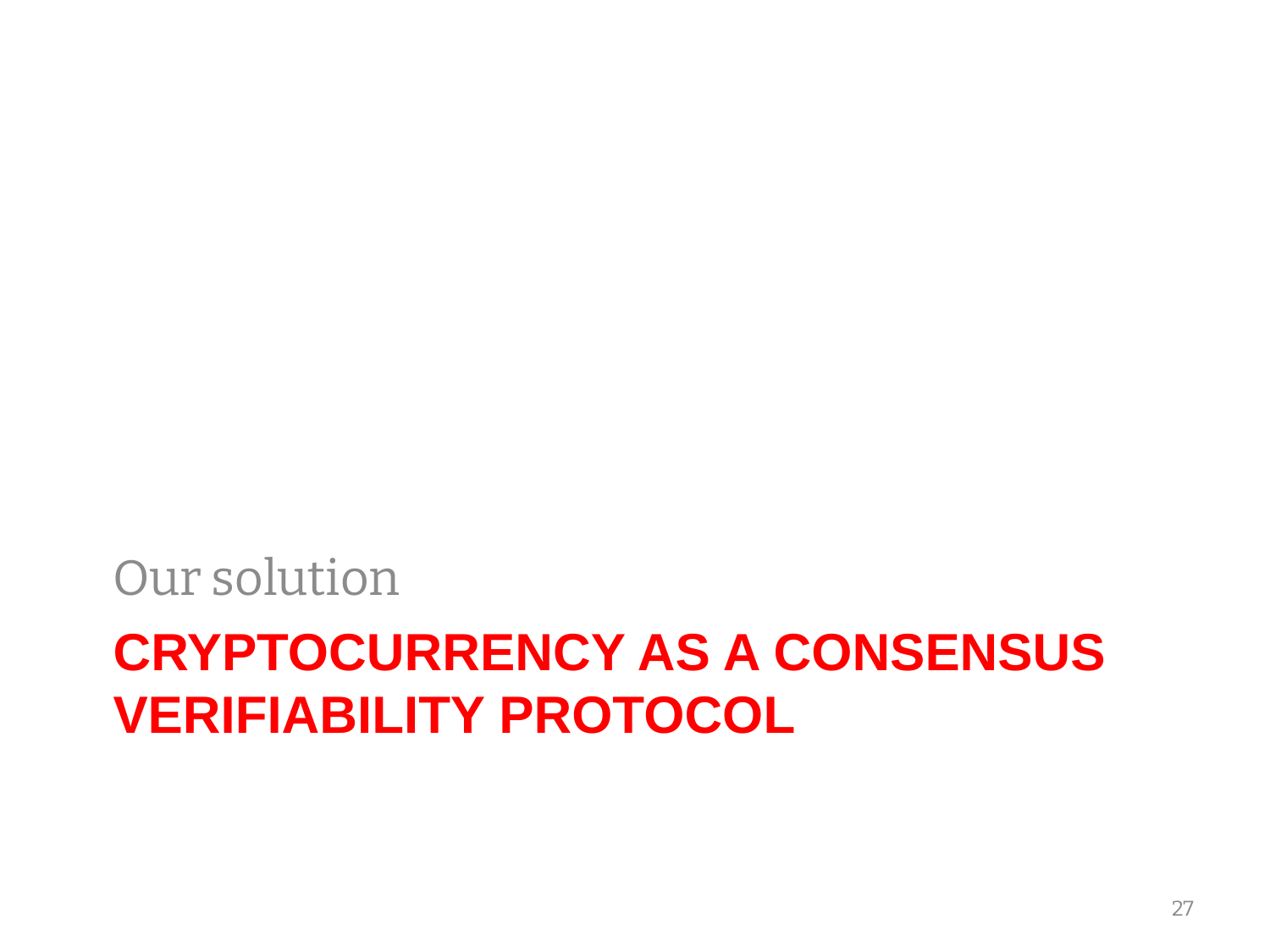

Our solution
# Cryptocurrency as a Consensus verifiability protocol
27